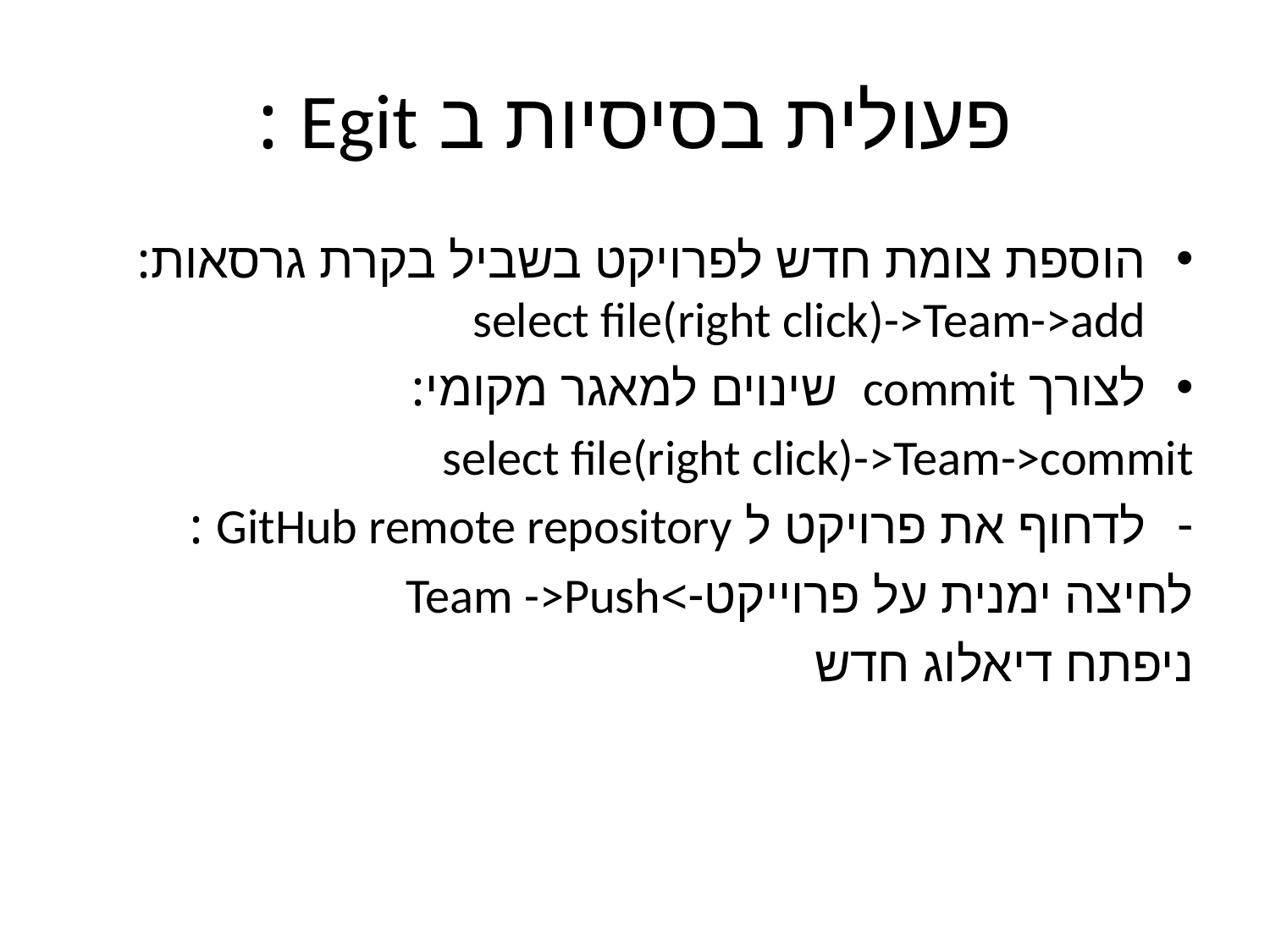

# פעולית בסיסיות ב Egit :
הוספת צומת חדש לפרויקט בשביל בקרת גרסאות: select file(right click)->Team->add
לצורך commit  שינוים למאגר מקומי:
select file(right click)->Team->commit
לדחוף את פרויקט ל GitHub remote repository :
לחיצה ימנית על פרוייקט->Team ->Push
ניפתח דיאלוג חדש